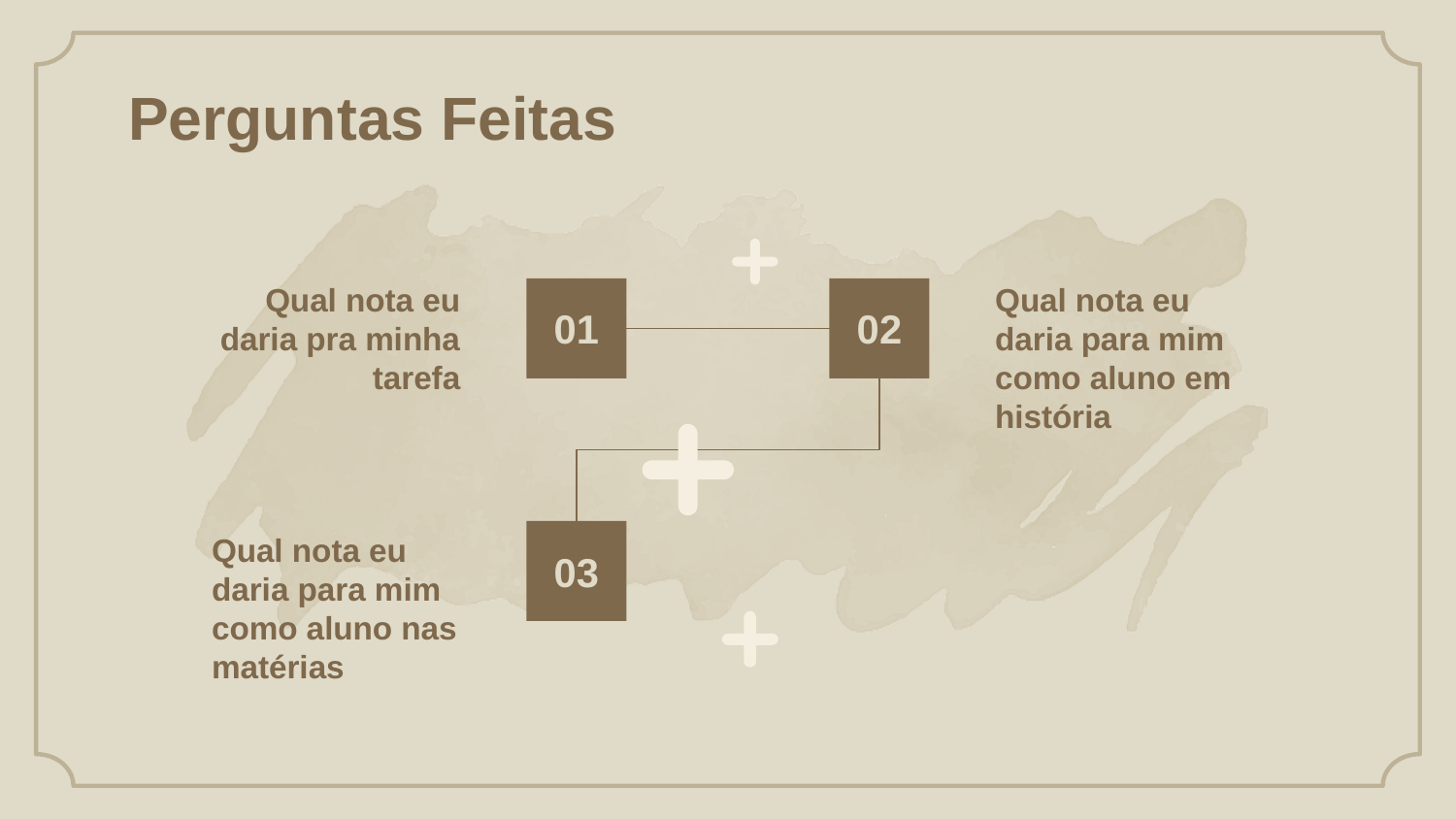

# Perguntas Feitas

Qual nota eu daria pra minha tarefa
Qual nota eu daria para mim como aluno em história
01
02
Qual nota eu daria para mim como aluno nas matérias
03